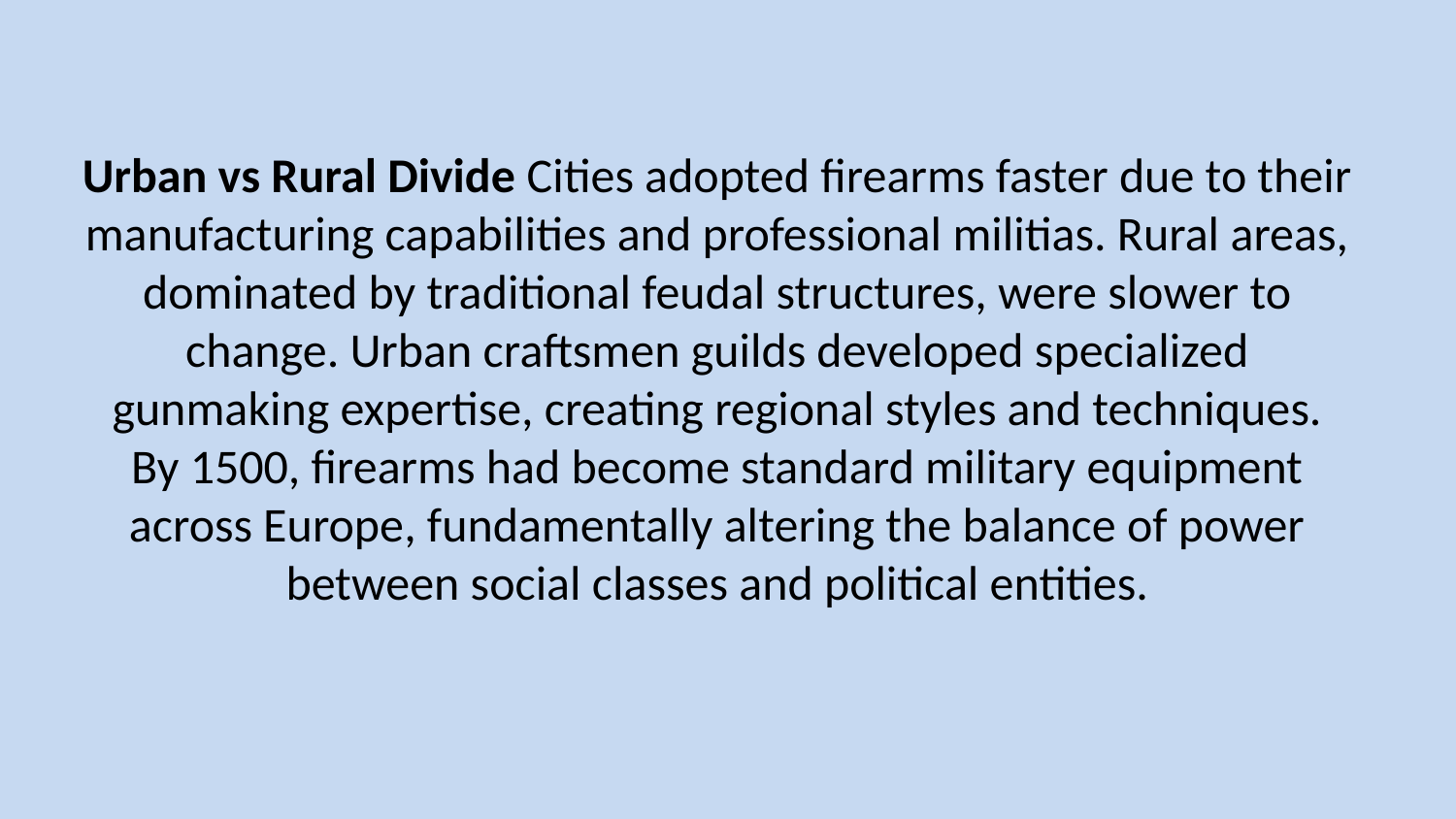

# Urban vs Rural Divide Cities adopted firearms faster due to their manufacturing capabilities and professional militias. Rural areas, dominated by traditional feudal structures, were slower to change. Urban craftsmen guilds developed specialized gunmaking expertise, creating regional styles and techniques. By 1500, firearms had become standard military equipment across Europe, fundamentally altering the balance of power between social classes and political entities.